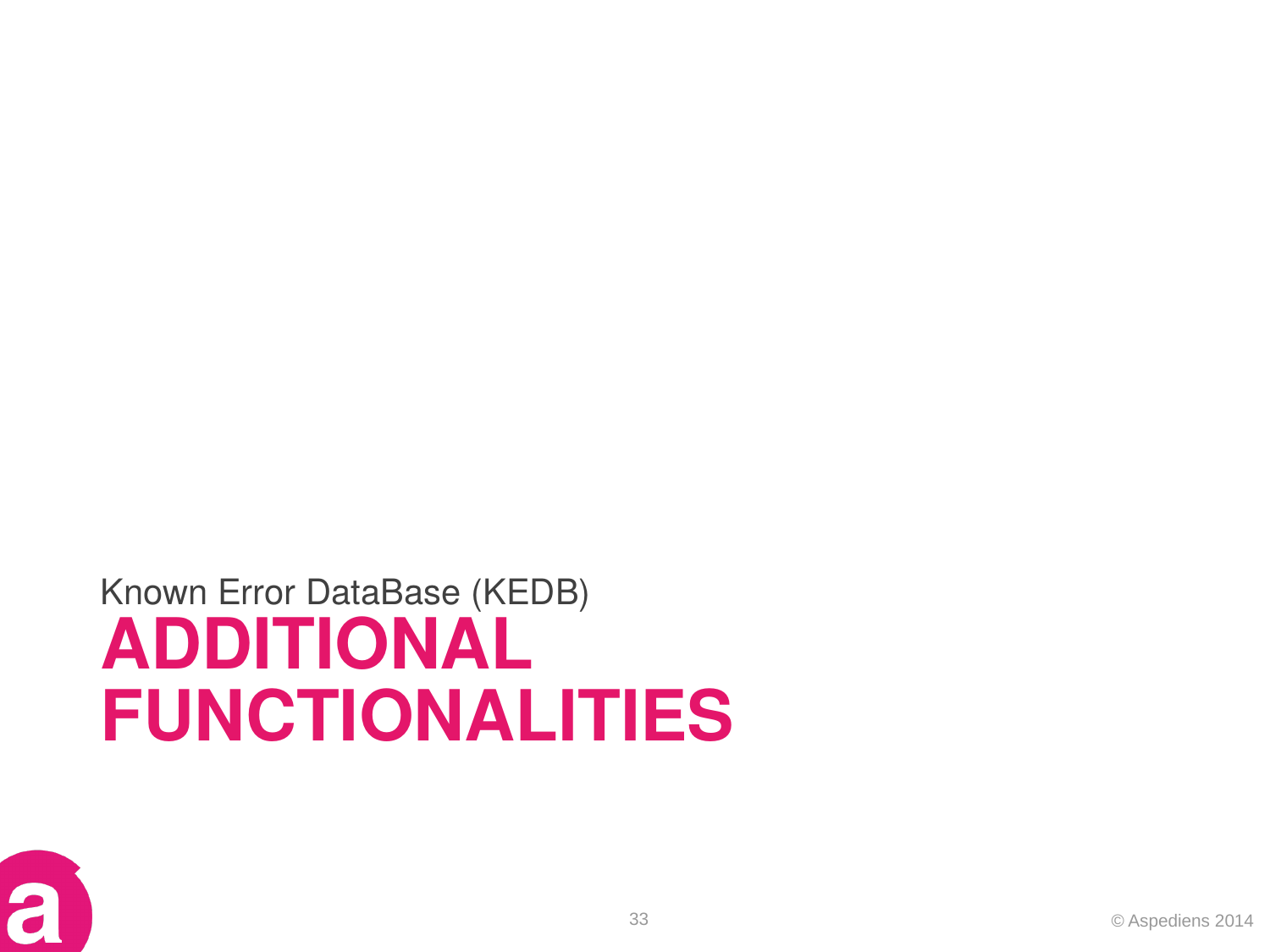

Known Error DataBase (KEDB)
# Additional Functionalities